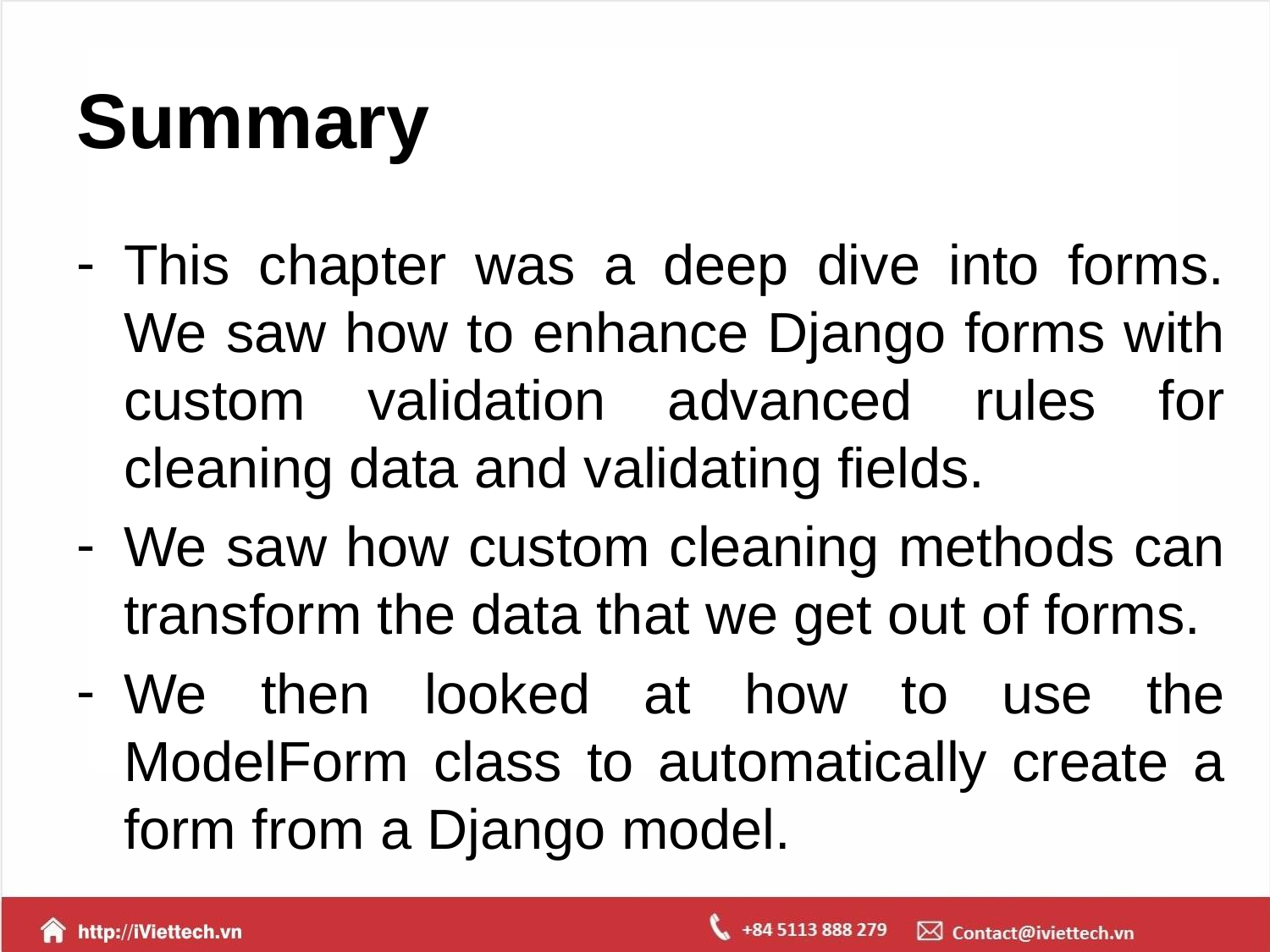

# Summary
This chapter was a deep dive into forms. We saw how to enhance Django forms with custom validation advanced rules for cleaning data and validating fields.
We saw how custom cleaning methods can transform the data that we get out of forms.
We then looked at how to use the ModelForm class to automatically create a form from a Django model.